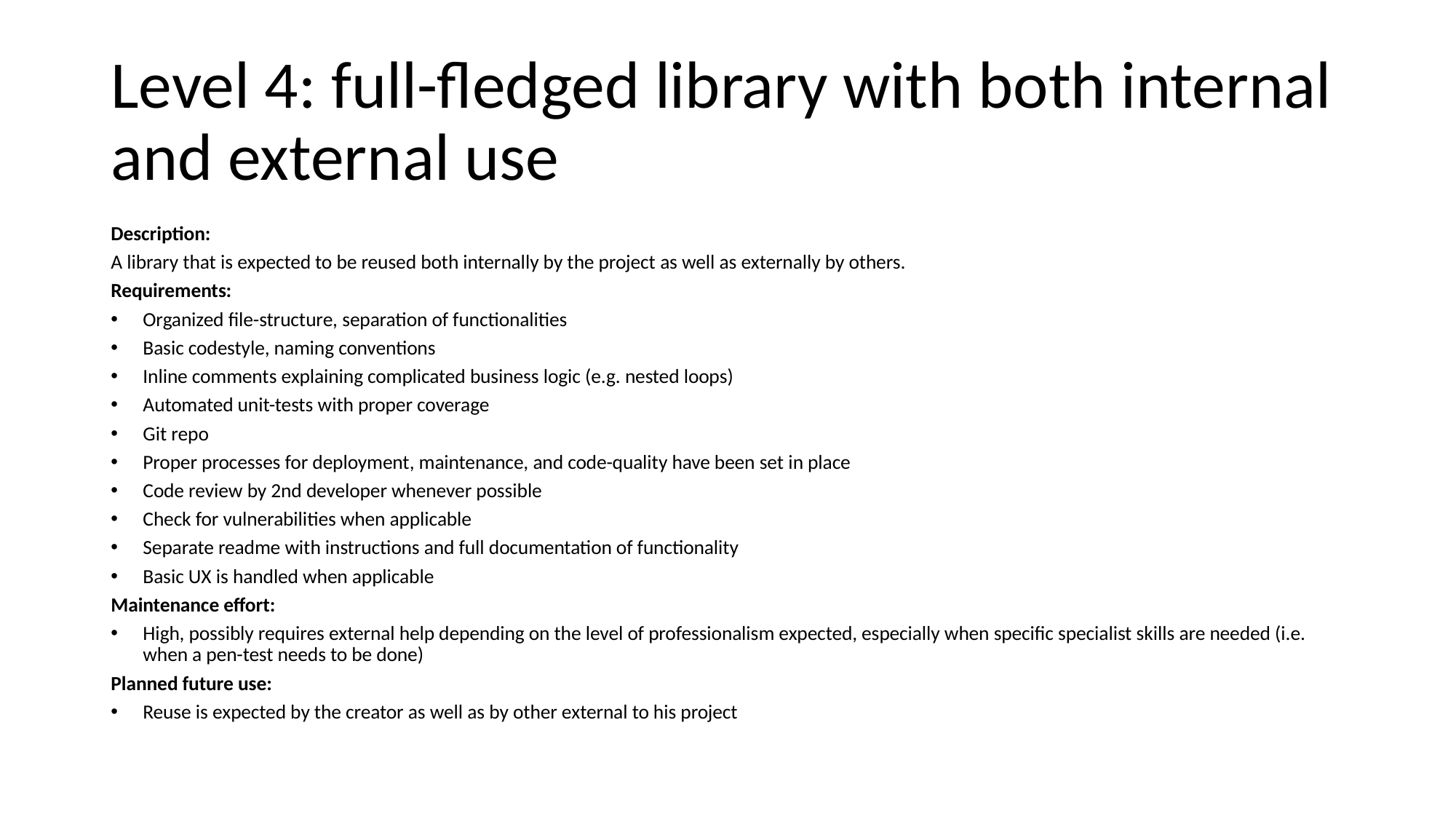

# Level 4: full-fledged library with both internal and external use
Description:
A library that is expected to be reused both internally by the project as well as externally by others.
Requirements:
Organized file-structure, separation of functionalities
Basic codestyle, naming conventions
Inline comments explaining complicated business logic (e.g. nested loops)
Automated unit-tests with proper coverage
Git repo
Proper processes for deployment, maintenance, and code-quality have been set in place
Code review by 2nd developer whenever possible
Check for vulnerabilities when applicable
Separate readme with instructions and full documentation of functionality
Basic UX is handled when applicable
Maintenance effort:
High, possibly requires external help depending on the level of professionalism expected, especially when specific specialist skills are needed (i.e. when a pen-test needs to be done)
Planned future use:
Reuse is expected by the creator as well as by other external to his project